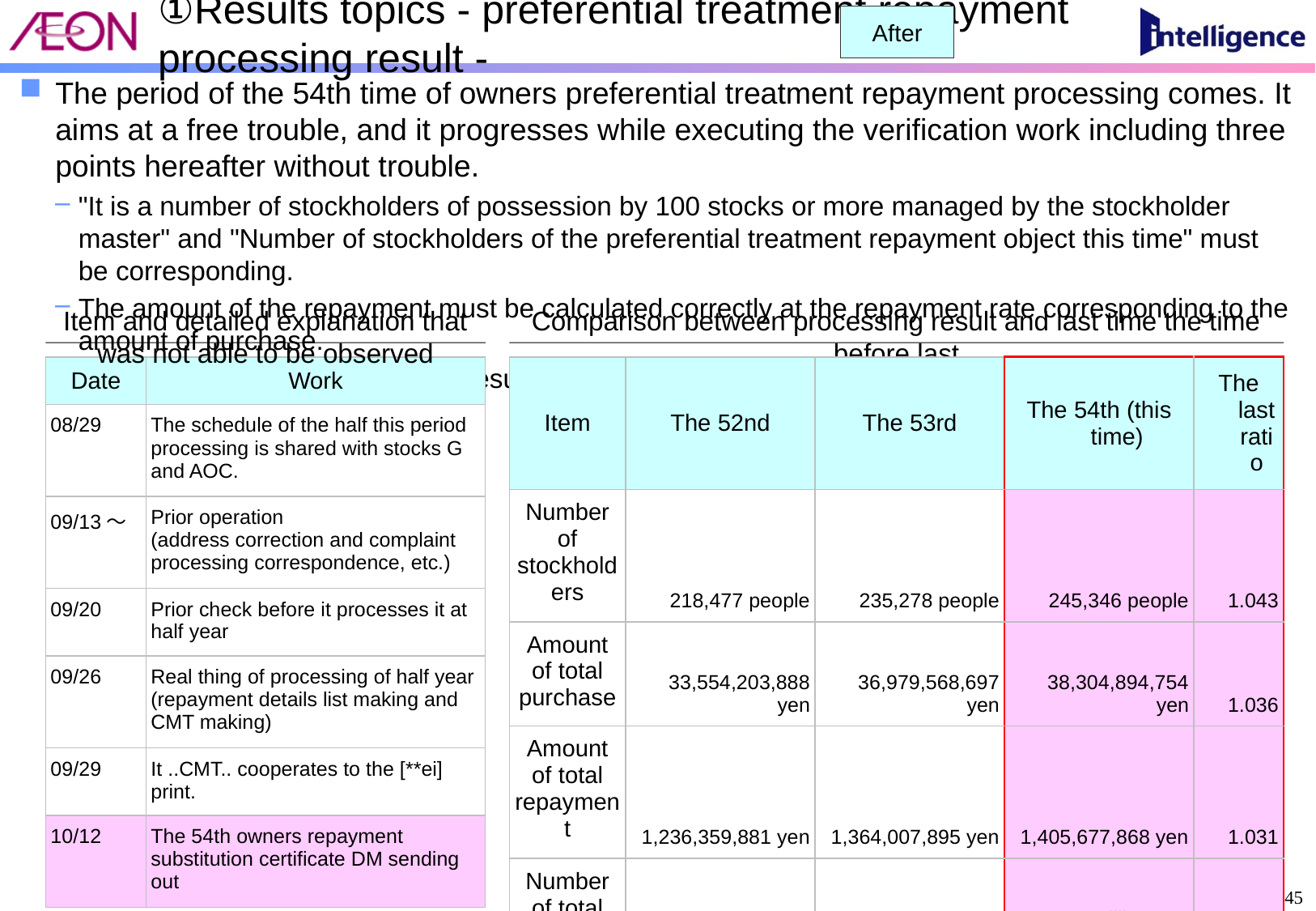

# ①Results topics - preferential treatment repayment processing result -
After
The period of the 54th time of owners preferential treatment repayment processing comes. It aims at a free trouble, and it progresses while executing the verification work including three points hereafter without trouble.
"It is a number of stockholders of possession by 100 stocks or more managed by the stockholder master" and "Number of stockholders of the preferential treatment repayment object this time" must be corresponding.
The amount of the repayment must be calculated correctly at the repayment rate corresponding to the amount of purchase.
Do not result compared with the result of repayment processing last time before last ..the peculiarity...
Item and detailed explanation that was not able to be observed

Comparison between processing result and last time the time before last

| Date | Work |
| --- | --- |
| 08/29 | The schedule of the half this period processing is shared with stocks G and AOC. |
| 09/13～ | Prior operation (address correction and complaint processing correspondence, etc.) |
| 09/20 | Prior check before it processes it at half year |
| 09/26 | Real thing of processing of half year (repayment details list making and CMT making) |
| 09/29 | It ..CMT.. cooperates to the [\*\*ei] print. |
| 10/12 | The 54th owners repayment substitution certificate DM sending out |
| Item | The 52nd | The 53rd | The 54th (this time) | The last ratio |
| --- | --- | --- | --- | --- |
| Number of stockholders | 218,477 people | 235,278 people | 245,346 people | 1.043 |
| Amount of total purchase | 33,554,203,888 yen | 36,979,568,697 yen | 38,304,894,754 yen | 1.036 |
| Amount of total repayment | 1,236,359,881 yen | 1,364,007,895 yen | 1,405,677,868 yen | 1.031 |
| Number of total details | 14,445,925 | 15,460,837 | 16 million 683 thousand | 1.079 |